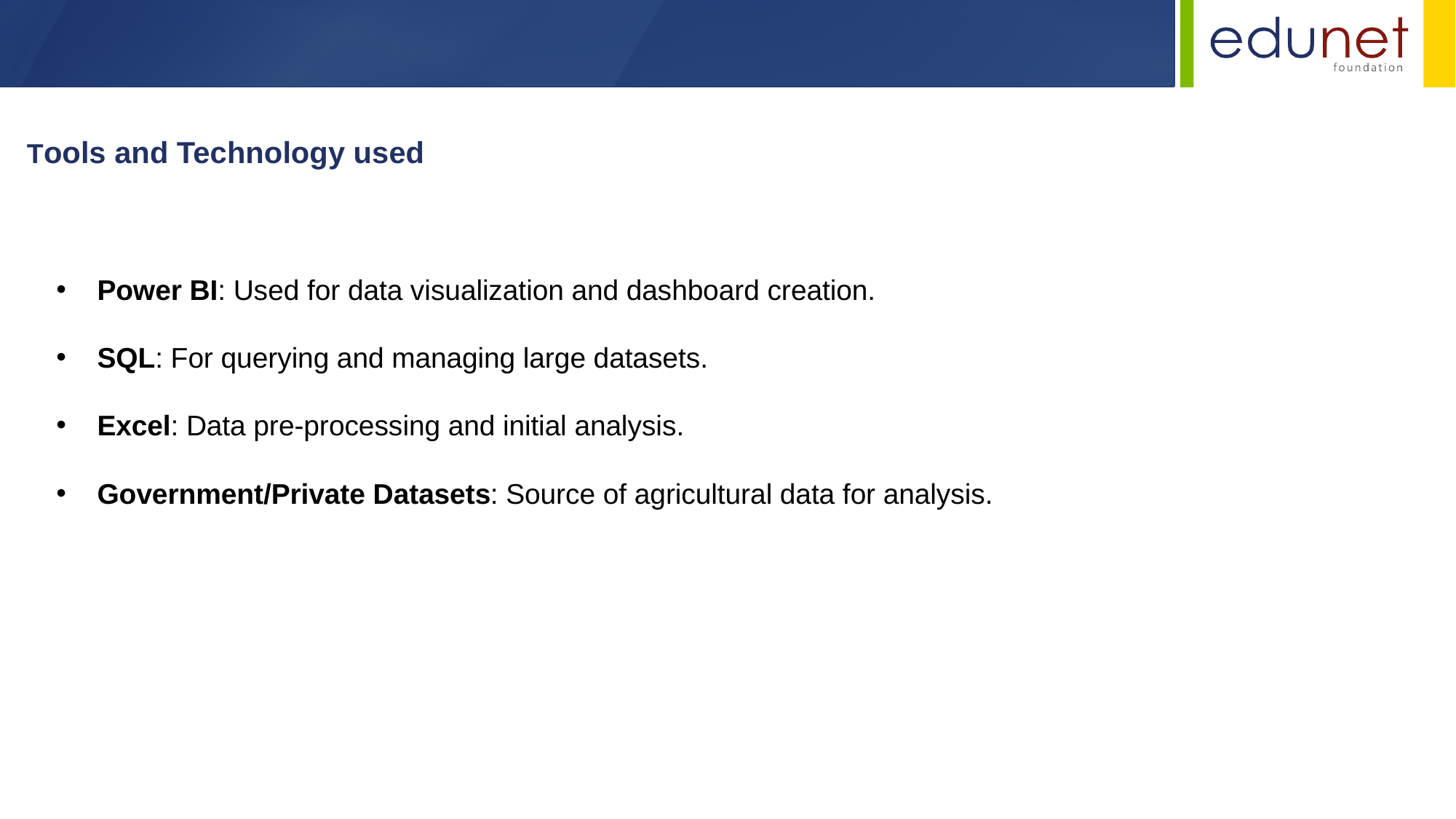

Tools and Technology used
Power BI: Used for data visualization and dashboard creation.

SQL: For querying and managing large datasets.

Excel: Data pre-processing and initial analysis.

Government/Private Datasets: Source of agricultural data for analysis.